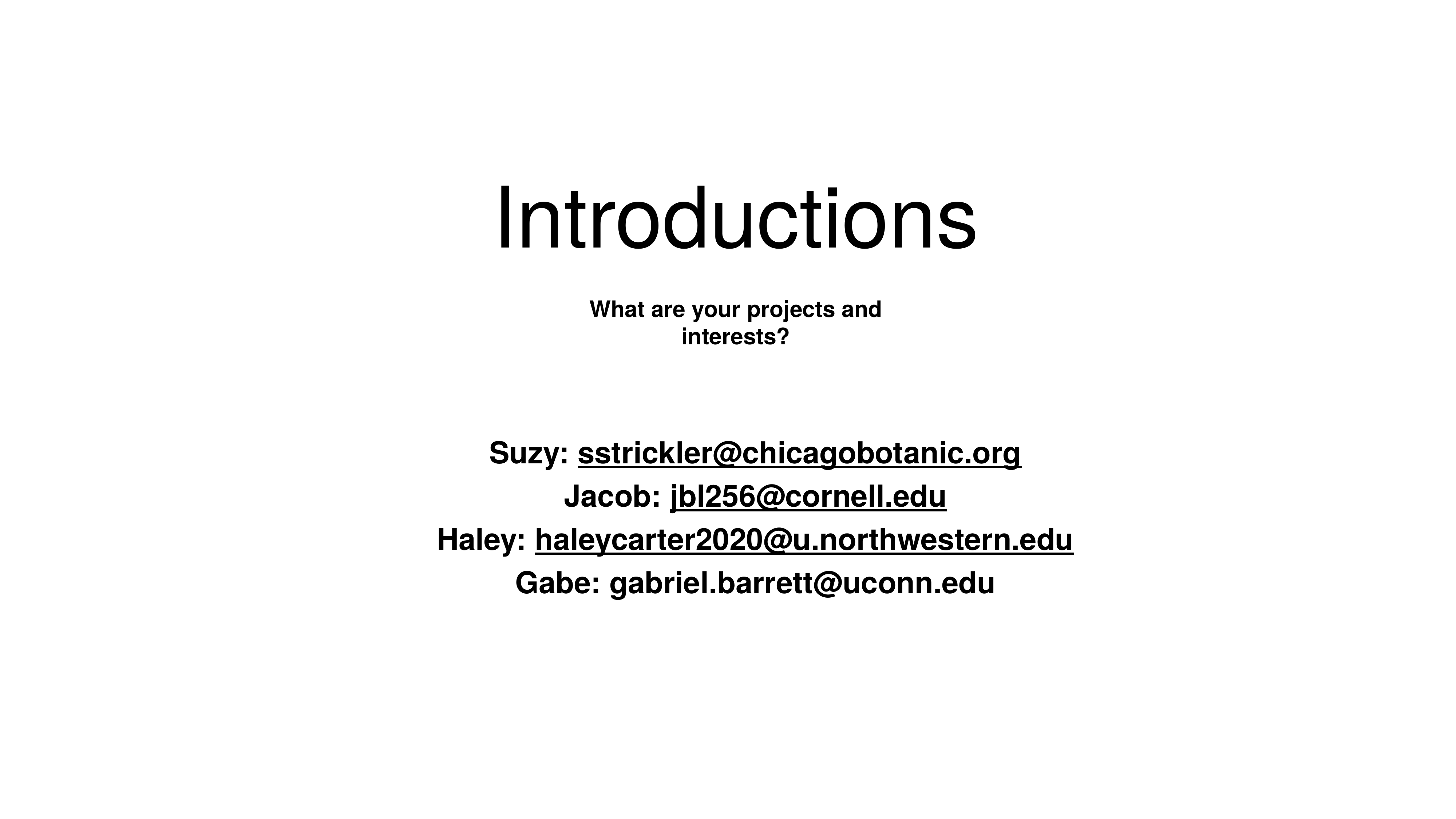

# Introductions
What are your projects and interests?
Suzy: sstrickler@chicagobotanic.org
Jacob: jbl256@cornell.edu
Haley: haleycarter2020@u.northwestern.edu
Gabe: gabriel.barrett@uconn.edu